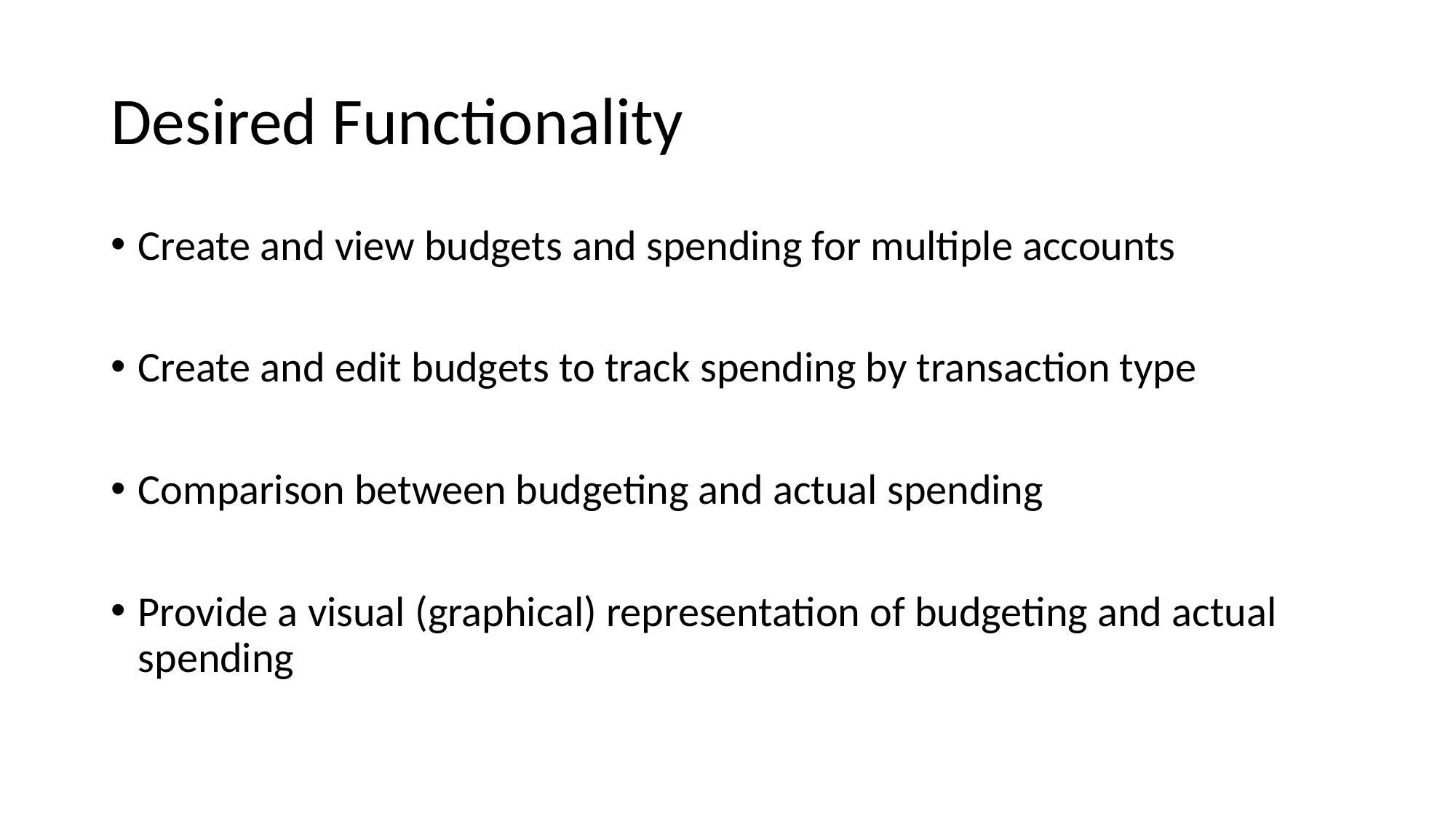

# Desired Functionality
Create and view budgets and spending for multiple accounts

Create and edit budgets to track spending by transaction type

Comparison between budgeting and actual spending

Provide a visual (graphical) representation of budgeting and actual spending